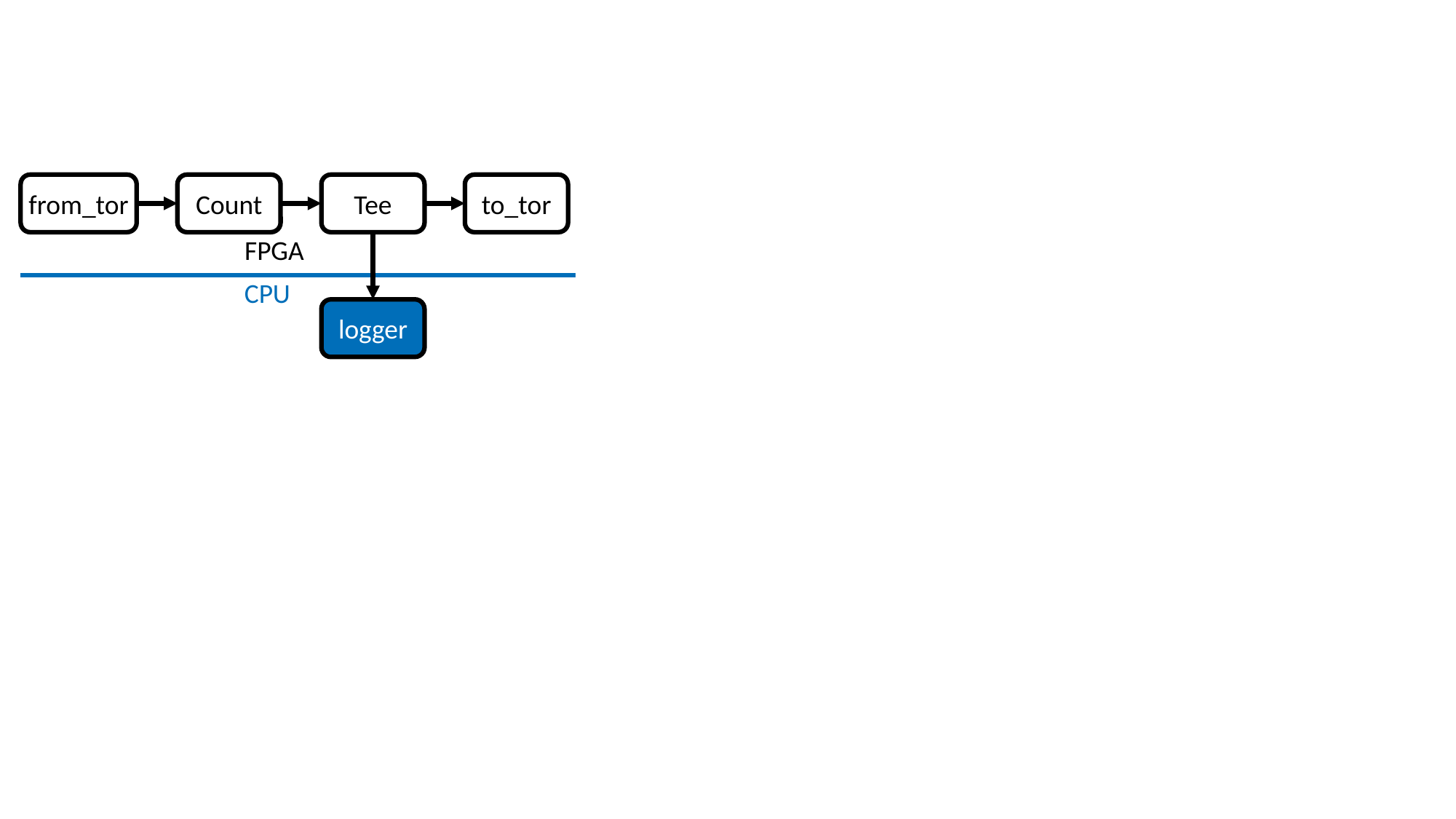

#
from_tor
Count
Tee
to_tor
FPGA
CPU
logger